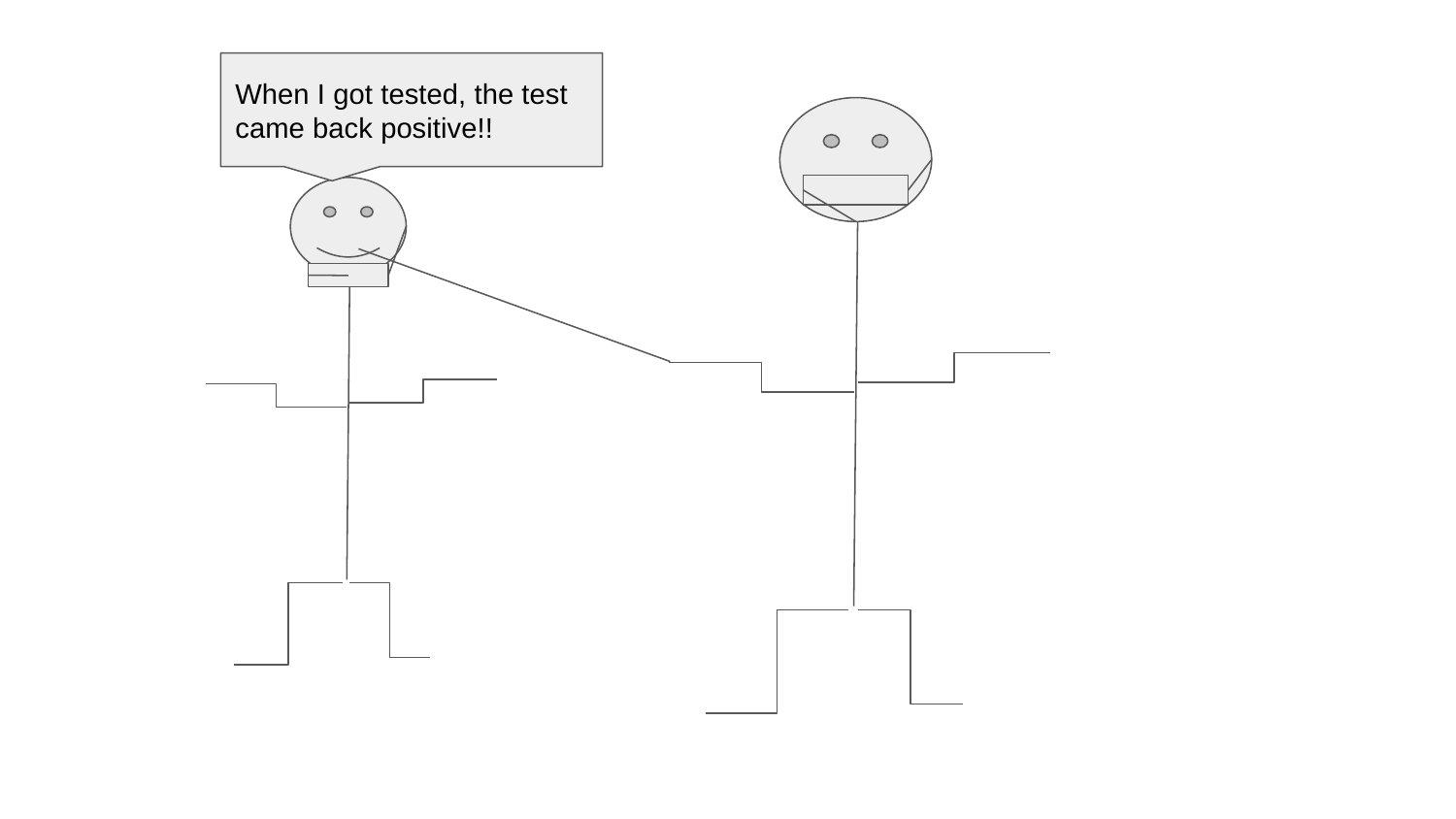

When I got tested, the test came back positive!!